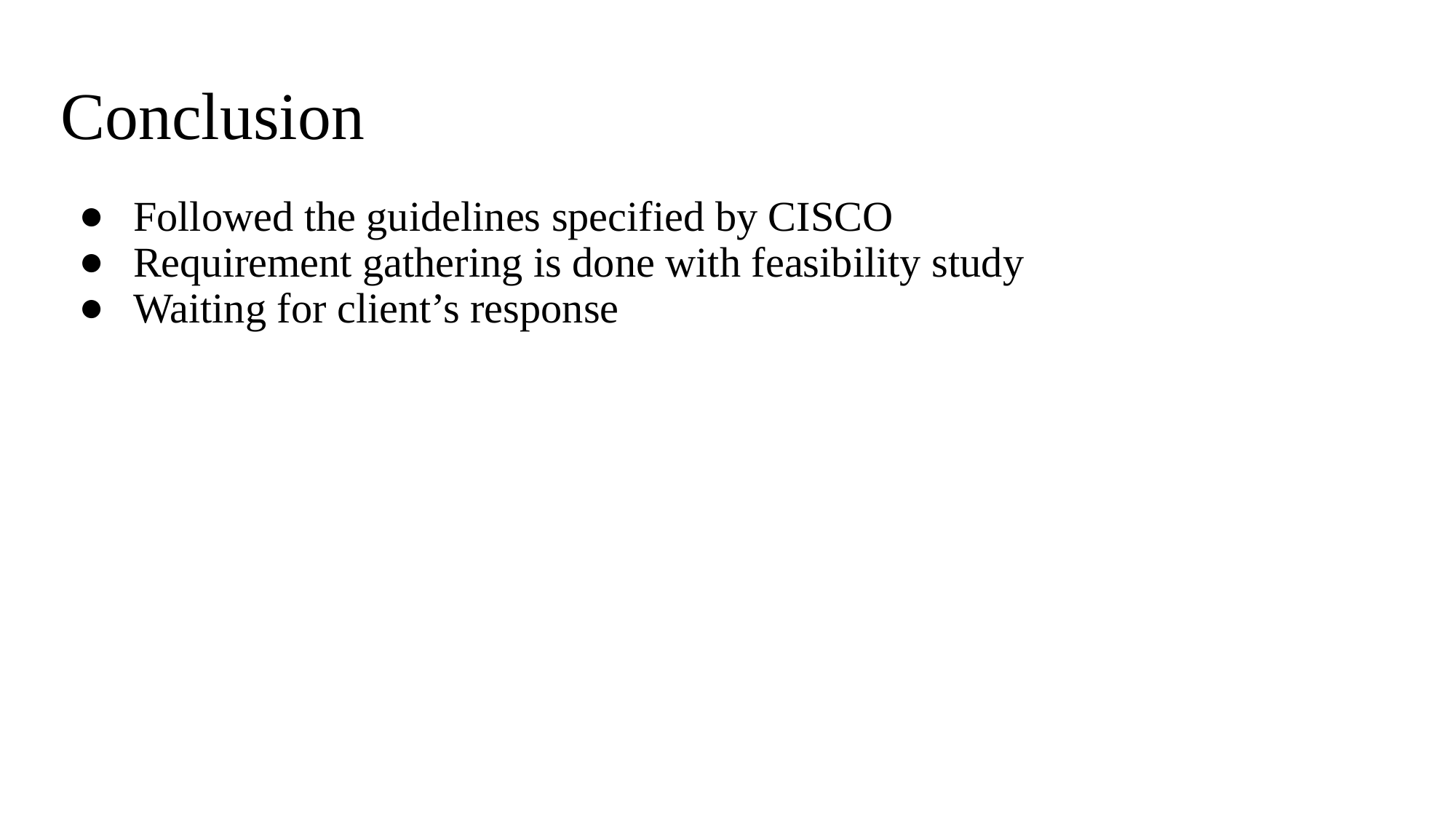

# Conclusion
Followed the guidelines specified by CISCO
Requirement gathering is done with feasibility study
Waiting for client’s response